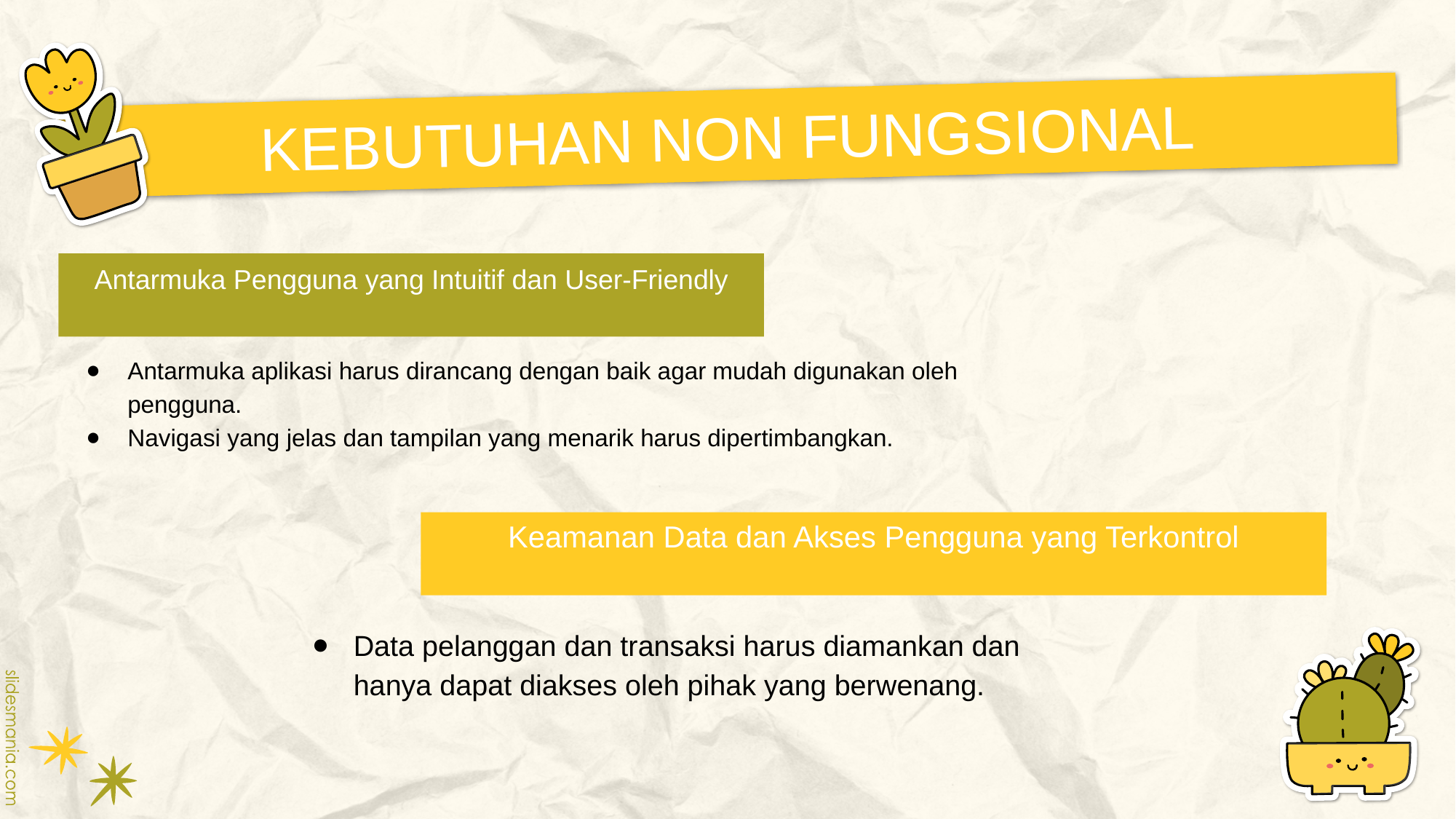

# KEBUTUHAN NON FUNGSIONAL
Antarmuka Pengguna yang Intuitif dan User-Friendly
Antarmuka aplikasi harus dirancang dengan baik agar mudah digunakan oleh pengguna.
Navigasi yang jelas dan tampilan yang menarik harus dipertimbangkan.

Keamanan Data dan Akses Pengguna yang Terkontrol
Data pelanggan dan transaksi harus diamankan dan hanya dapat diakses oleh pihak yang berwenang.